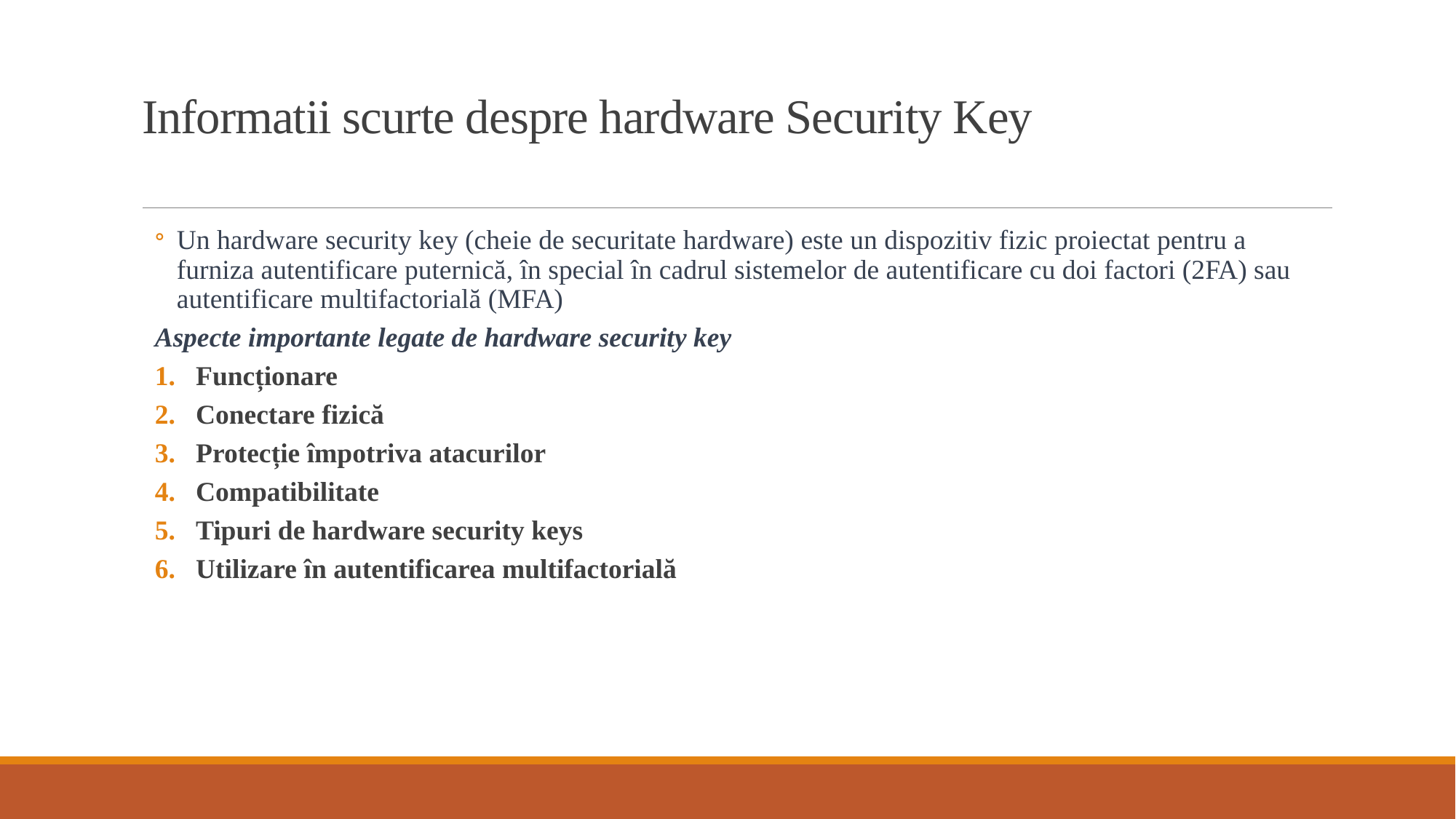

# Informatii scurte despre hardware Security Key
Un hardware security key (cheie de securitate hardware) este un dispozitiv fizic proiectat pentru a furniza autentificare puternică, în special în cadrul sistemelor de autentificare cu doi factori (2FA) sau autentificare multifactorială (MFA)
Aspecte importante legate de hardware security key
Funcționare
Conectare fizică
Protecție împotriva atacurilor
Compatibilitate
Tipuri de hardware security keys
Utilizare în autentificarea multifactorială